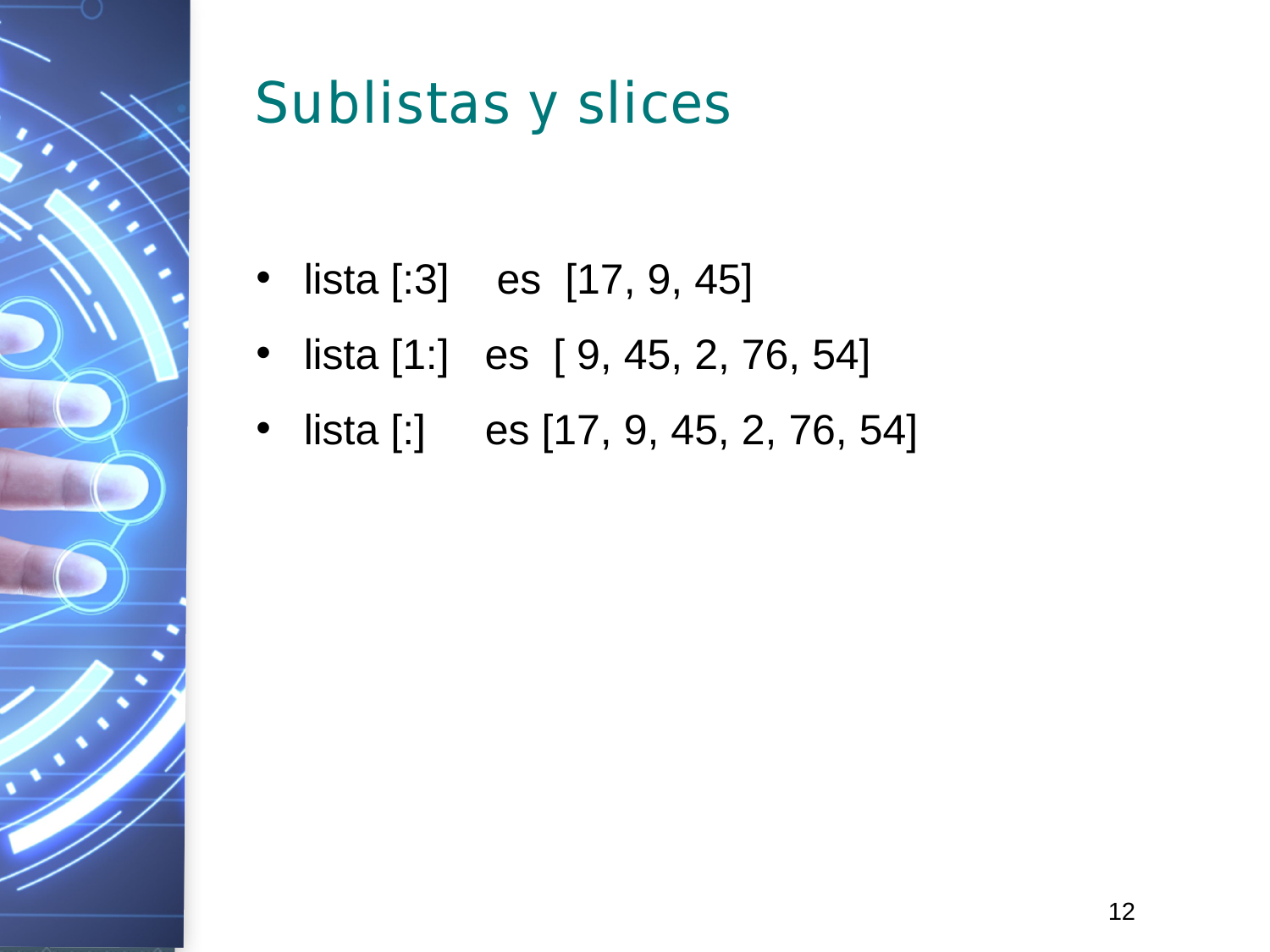

# Sublistas y slices

lista [:3]    es  [17, 9, 45]
lista [1:]   es  [ 9, 45, 2, 76, 54]
lista [:]     es [17, 9, 45, 2, 76, 54]
12